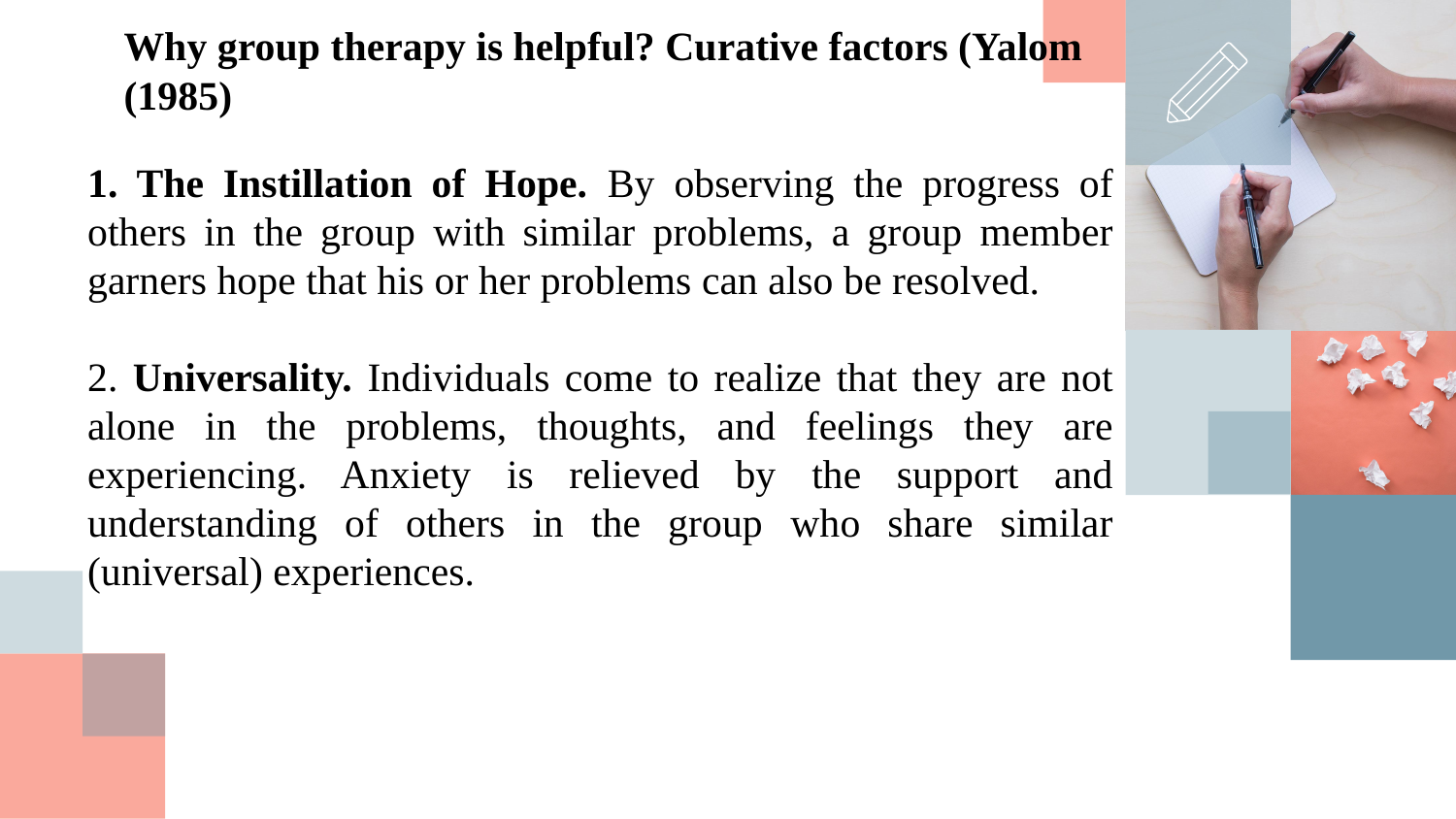

# Why group therapy is helpful? Curative factors (Yalom (1985)
1. The Instillation of Hope. By observing the progress of others in the group with similar problems, a group member garners hope that his or her problems can also be resolved.

2. Universality. Individuals come to realize that they are not alone in the problems, thoughts, and feelings they are experiencing. Anxiety is relieved by the support and understanding of others in the group who share similar (universal) experiences.